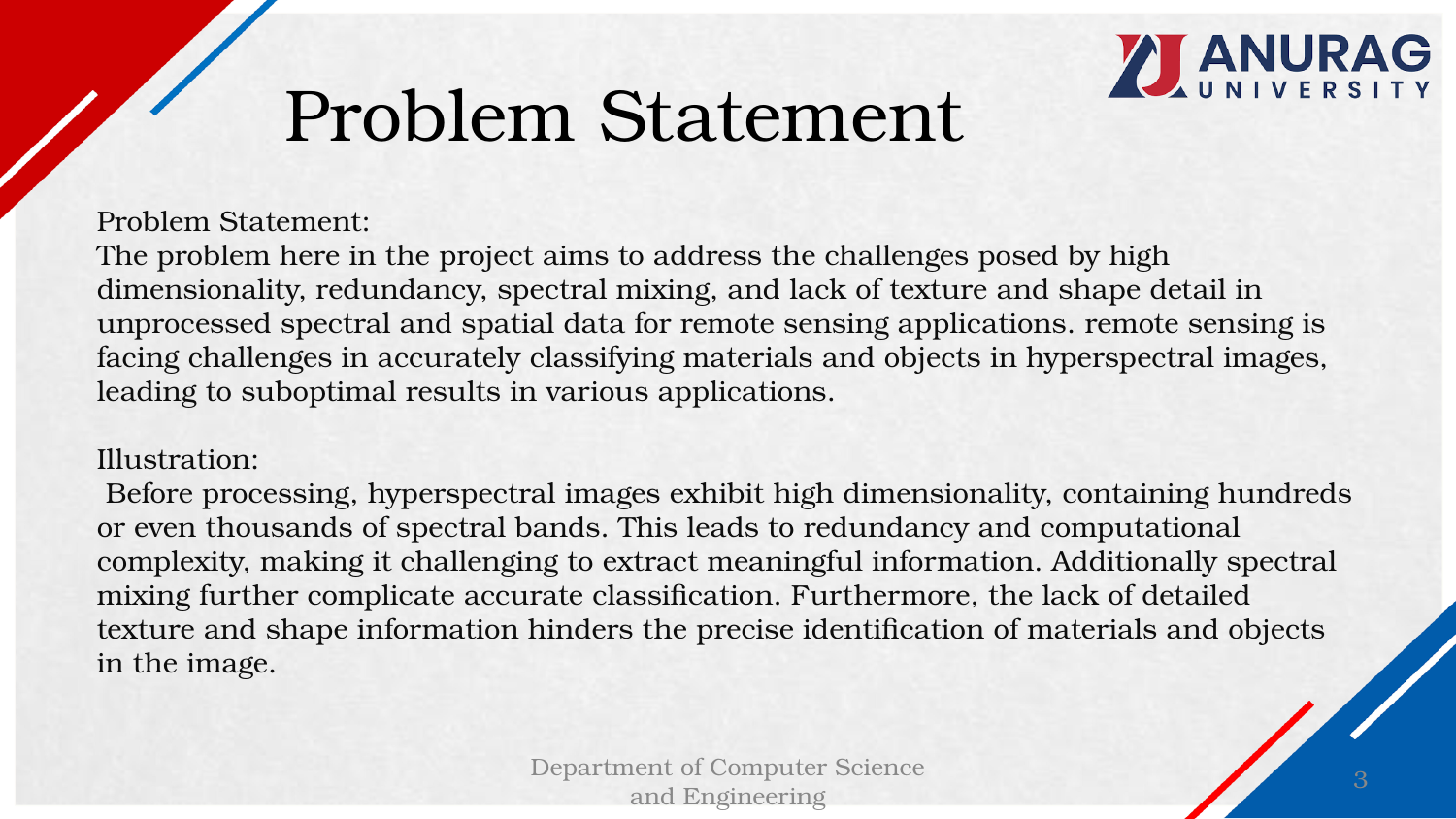

# Problem Statement
Problem Statement:
The problem here in the project aims to address the challenges posed by high dimensionality, redundancy, spectral mixing, and lack of texture and shape detail in unprocessed spectral and spatial data for remote sensing applications. remote sensing is facing challenges in accurately classifying materials and objects in hyperspectral images, leading to suboptimal results in various applications.

Illustration:
 Before processing, hyperspectral images exhibit high dimensionality, containing hundreds or even thousands of spectral bands. This leads to redundancy and computational complexity, making it challenging to extract meaningful information. Additionally spectral mixing further complicate accurate classification. Furthermore, the lack of detailed texture and shape information hinders the precise identification of materials and objects in the image.

Department of Computer Science and Engineering
3